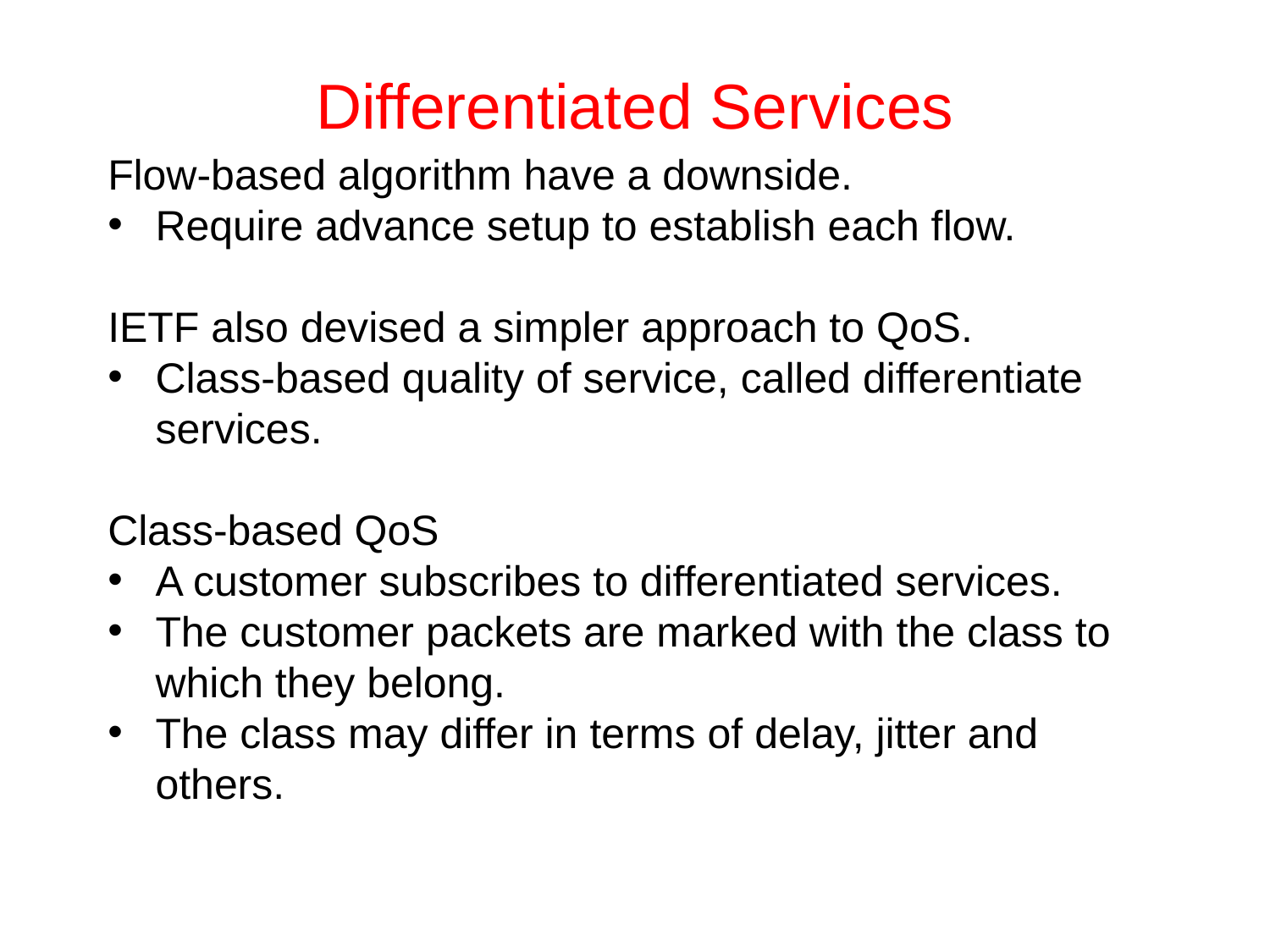

# Differentiated Services
Flow-based algorithm have a downside.
Require advance setup to establish each flow.

IETF also devised a simpler approach to QoS.
Class-based quality of service, called differentiate services.

Class-based QoS
A customer subscribes to differentiated services.
The customer packets are marked with the class to which they belong.
The class may differ in terms of delay, jitter and others.